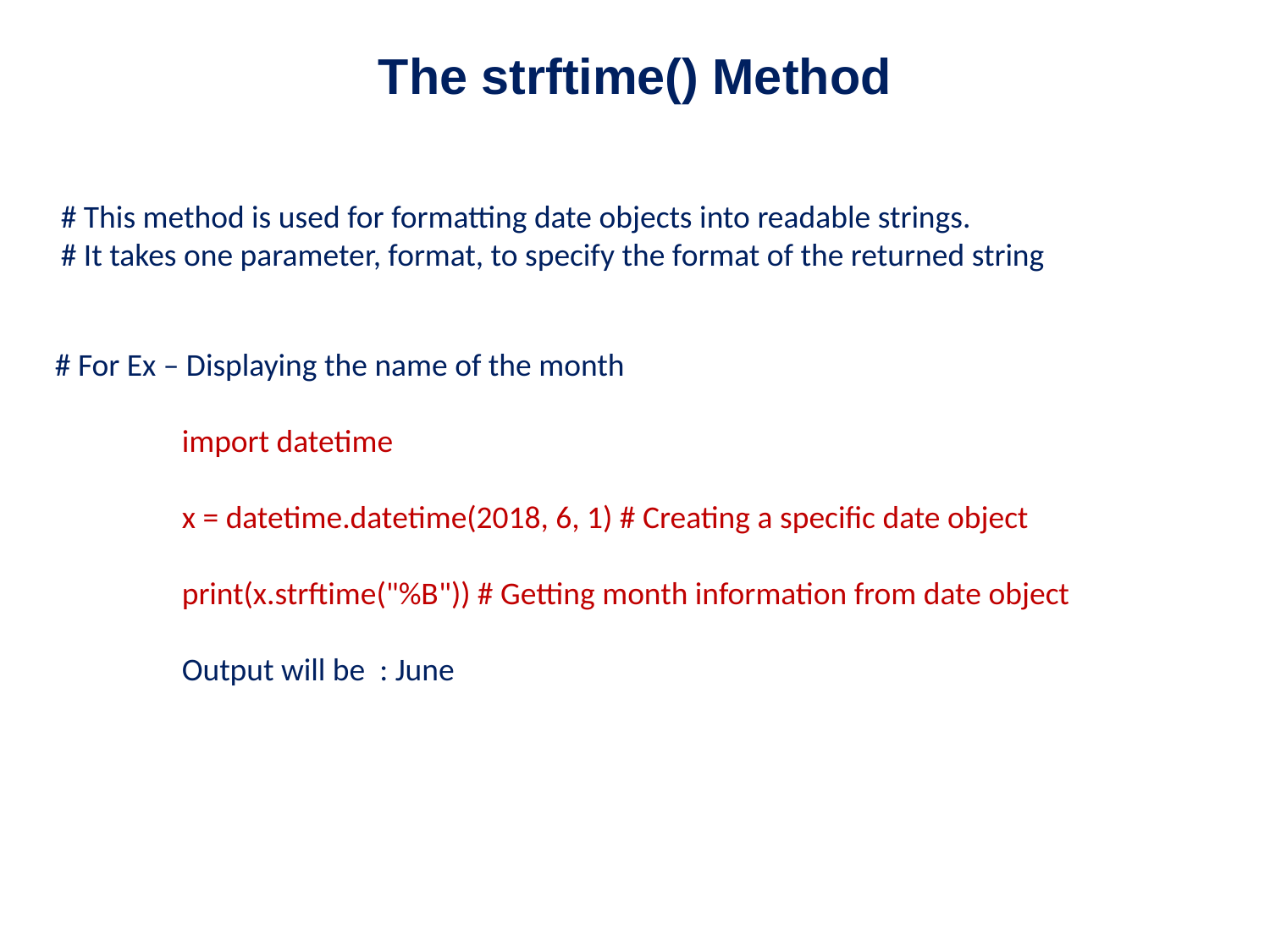

# The strftime() Method
# This method is used for formatting date objects into readable strings.
# It takes one parameter, format, to specify the format of the returned string

# For Ex – Displaying the name of the month

	import datetime
	x = datetime.datetime(2018, 6, 1) # Creating a specific date object
	print(x.strftime("%B")) # Getting month information from date object

	Output will be  : June